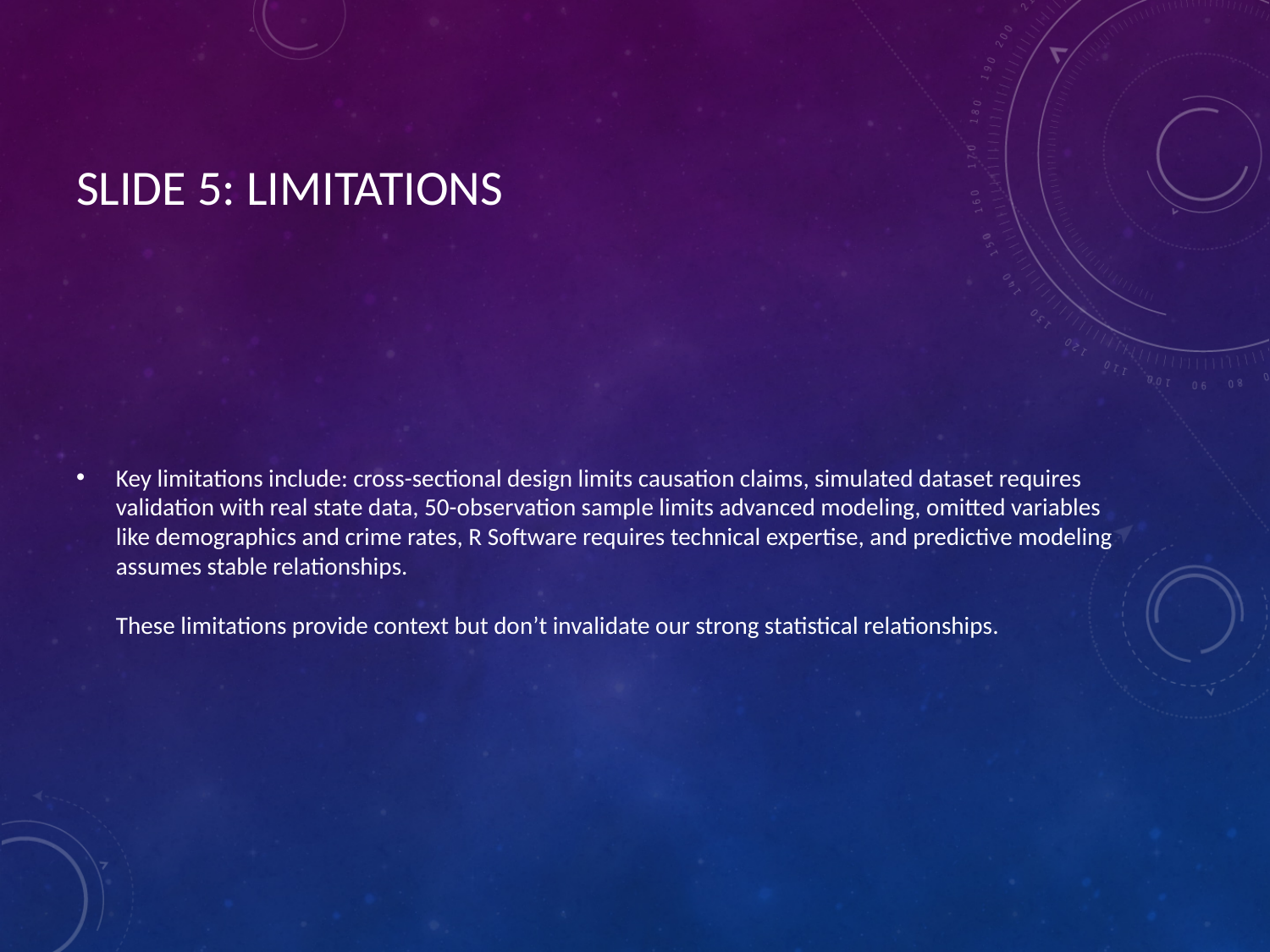

# Slide 5: Limitations
Key limitations include: cross-sectional design limits causation claims, simulated dataset requires validation with real state data, 50-observation sample limits advanced modeling, omitted variables like demographics and crime rates, R Software requires technical expertise, and predictive modeling assumes stable relationships.
These limitations provide context but don’t invalidate our strong statistical relationships.